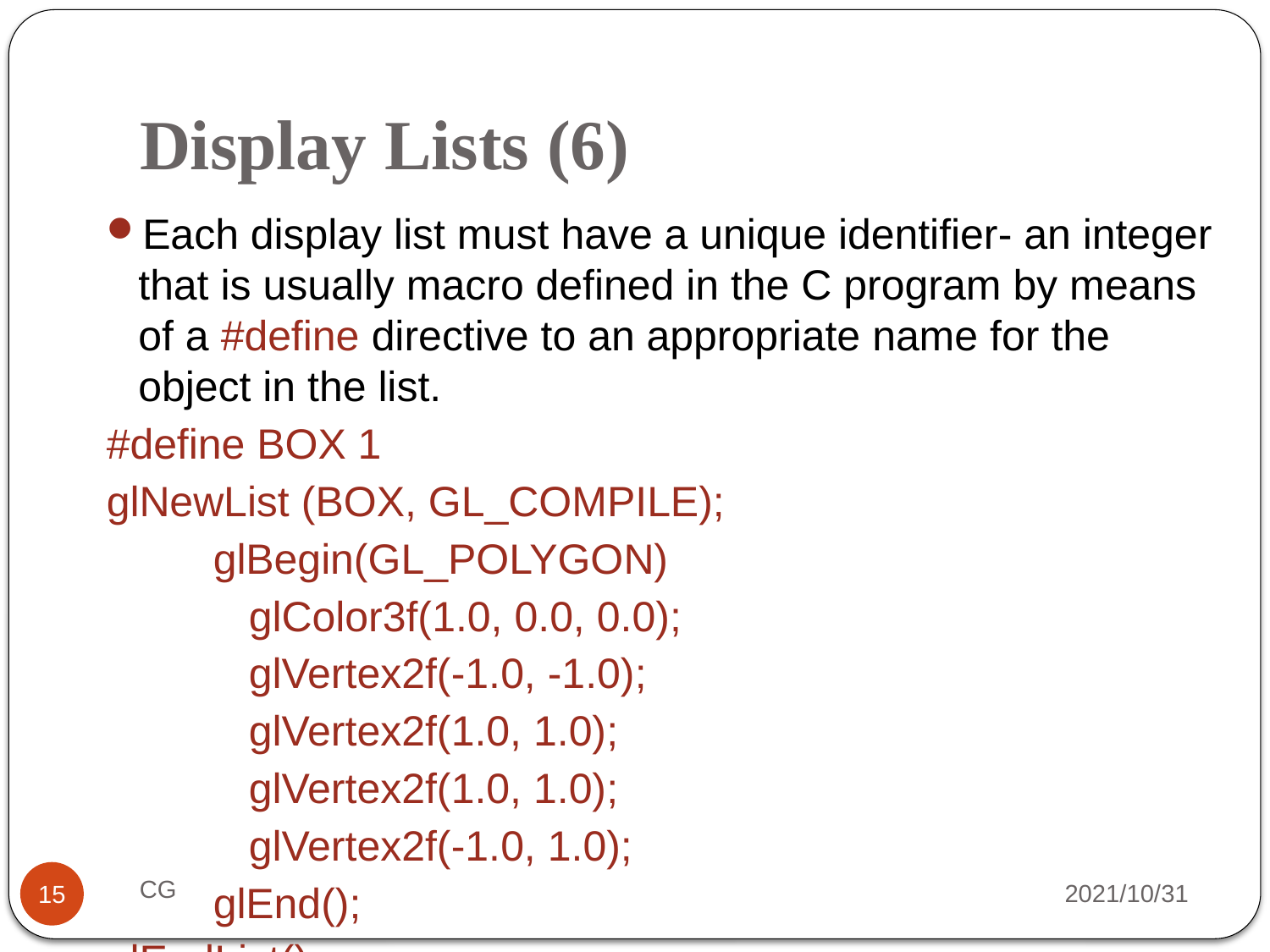

# Display Lists (6)
Each display list must have a unique identifier- an integer that is usually macro defined in the C program by means of a #define directive to an appropriate name for the object in the list.
#define BOX 1
glNewList (BOX, GL_COMPILE);
         glBegin(GL_POLYGON)
            glColor3f(1.0, 0.0, 0.0);
            glVertex2f(-1.0, -1.0);
            glVertex2f(1.0, 1.0);
            glVertex2f(1.0, 1.0);
            glVertex2f(-1.0, 1.0);
         glEnd();
glEndList();
CG
2021/10/31
15